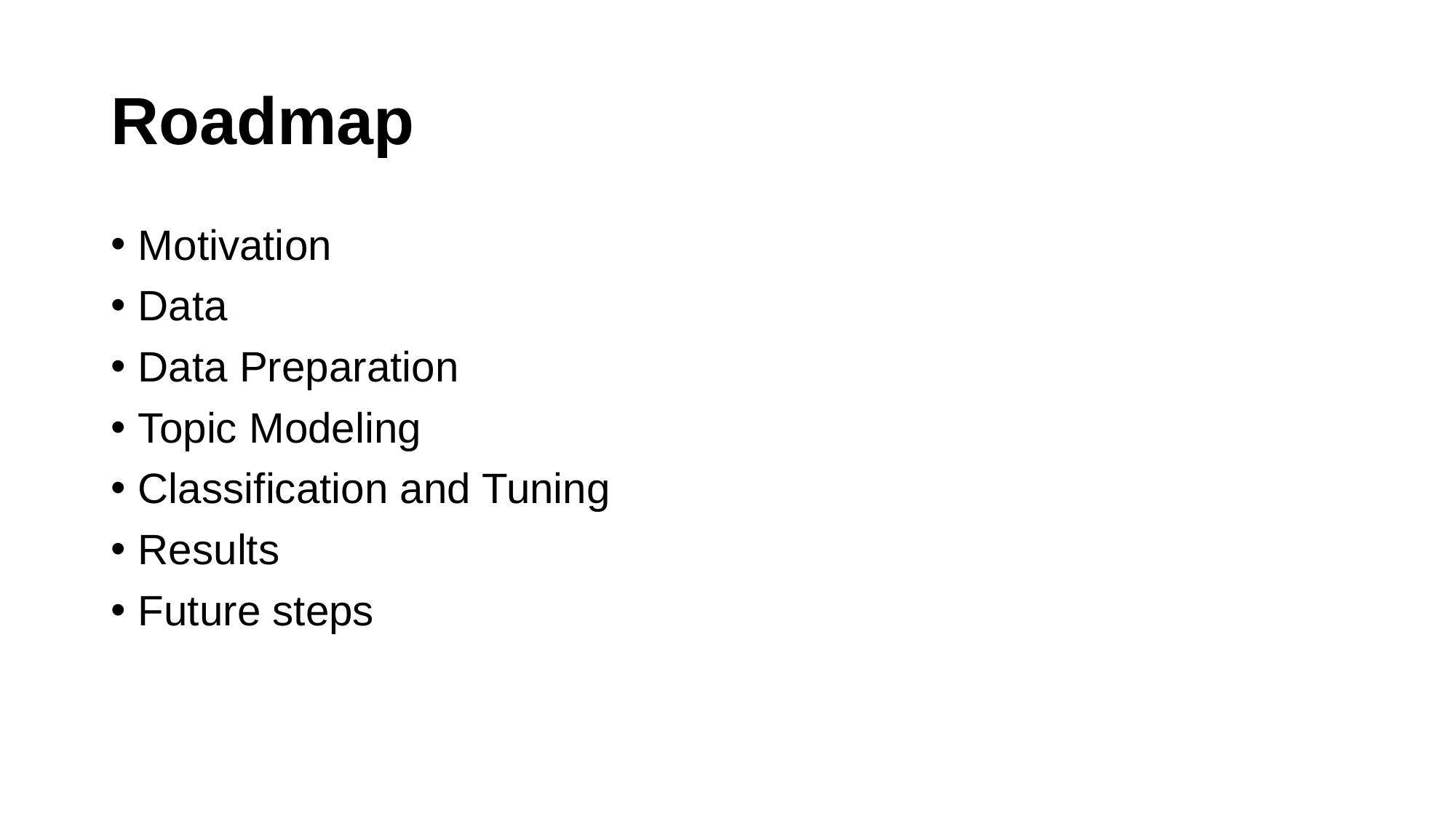

# Roadmap
Motivation
Data
Data Preparation
Topic Modeling
Classification and Tuning
Results
Future steps